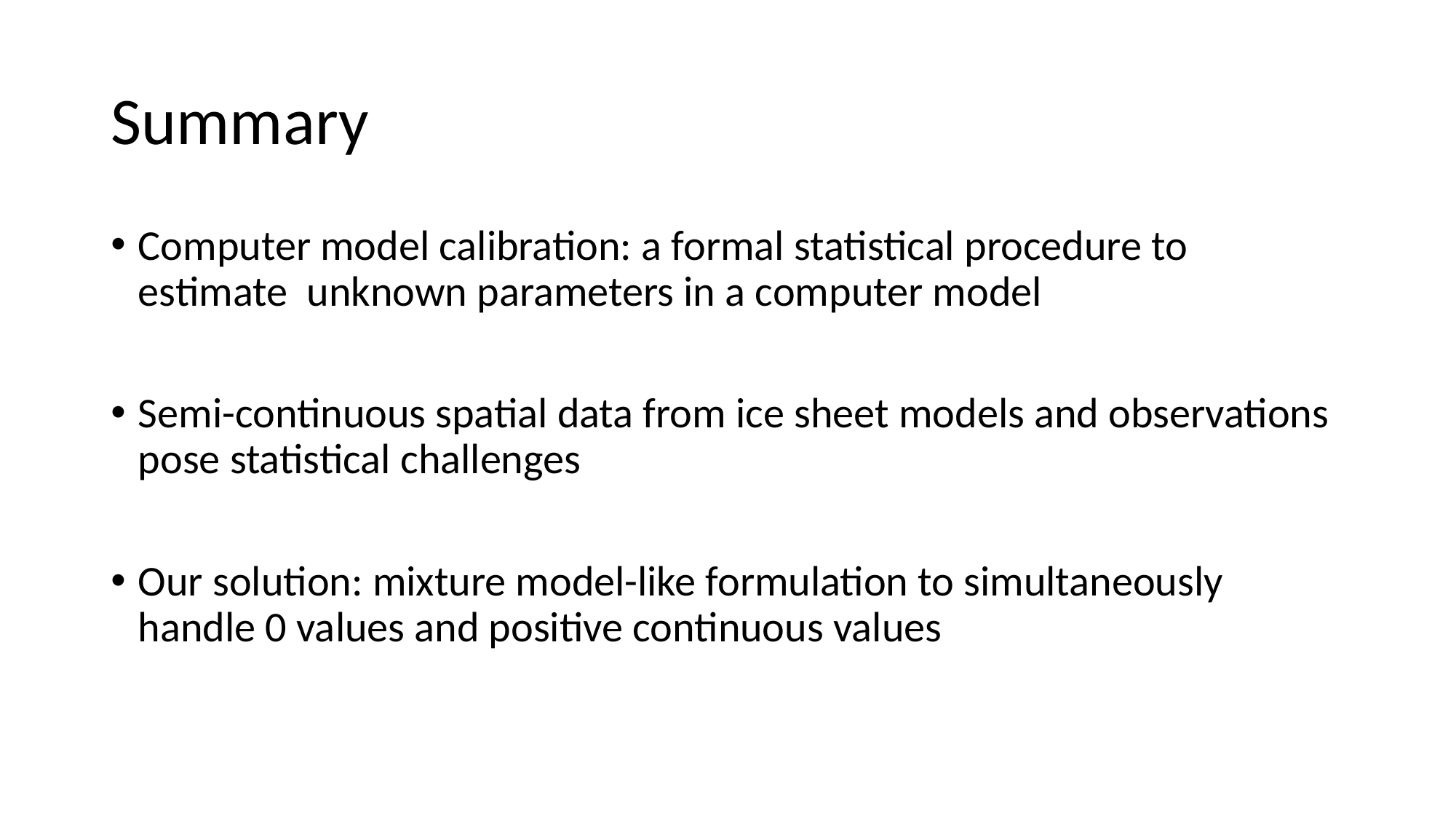

# Summary
Computer model calibration: a formal statistical procedure to estimate  unknown parameters in a computer model

Semi-continuous spatial data from ice sheet models and observations pose statistical challenges

Our solution: mixture model-like formulation to simultaneously handle 0 values and positive continuous values